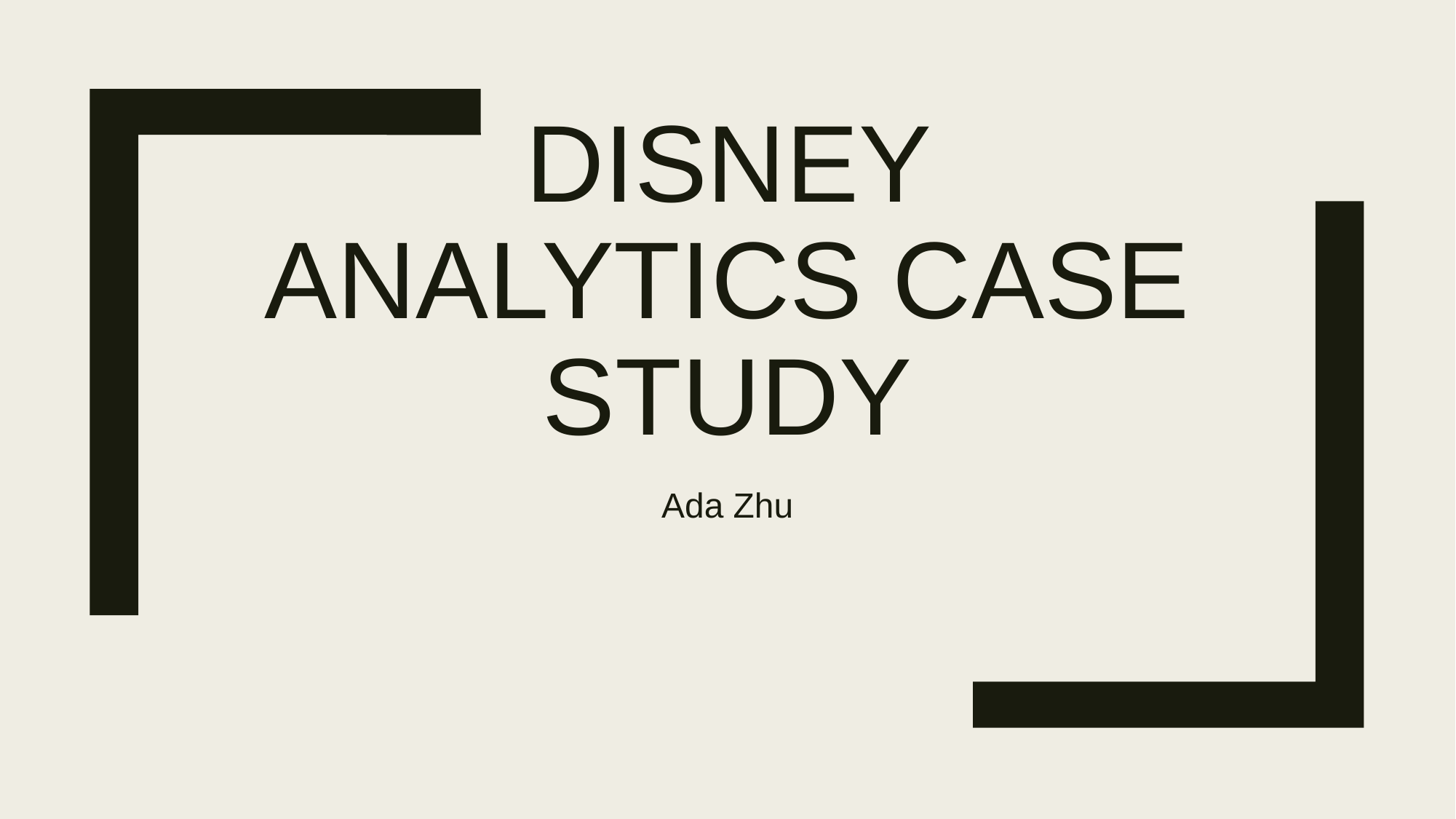

# Disney analytics case study
Ada Zhu